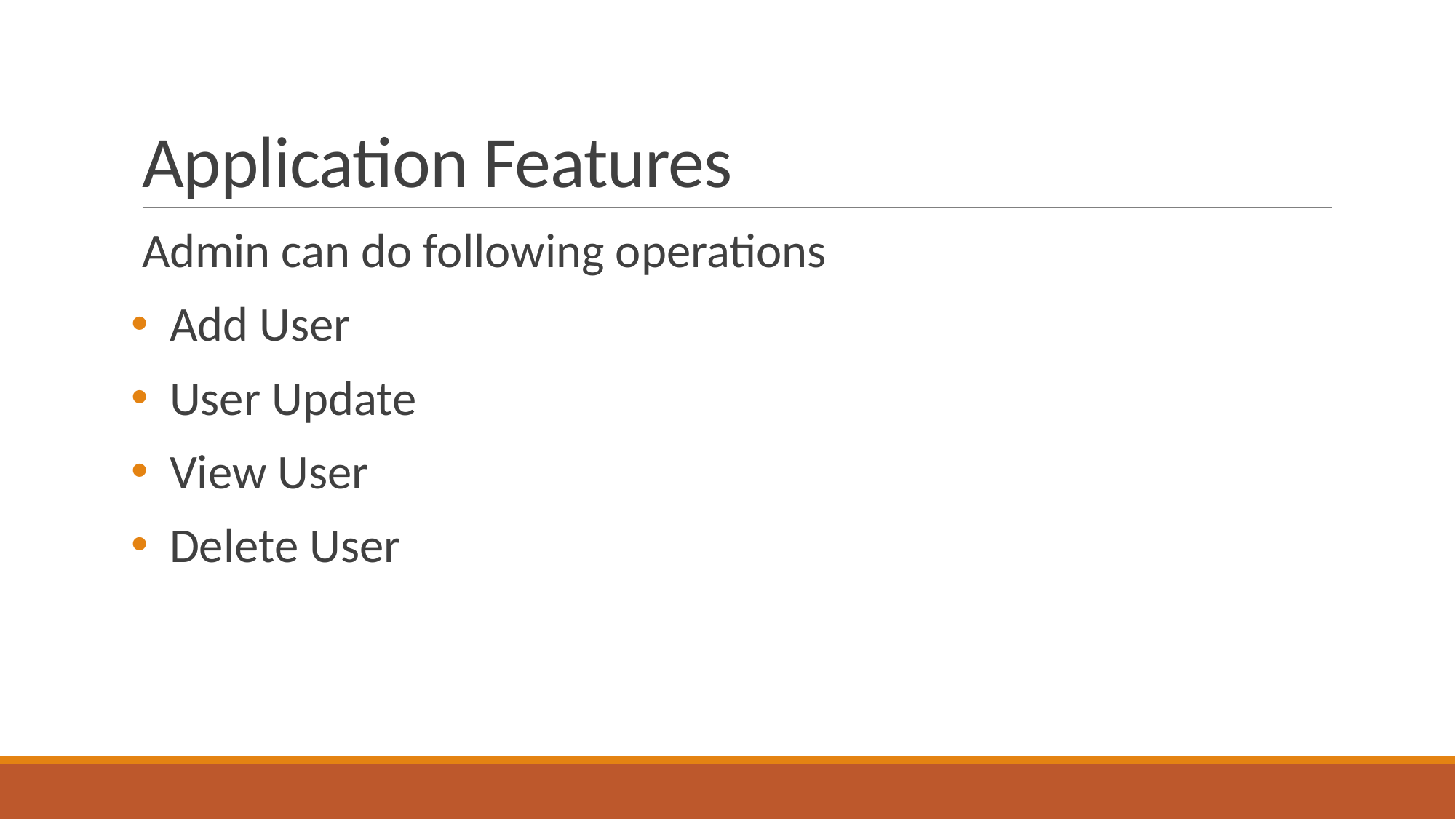

# Application Features
Admin can do following operations
  Add User
  User Update
  View User
  Delete User